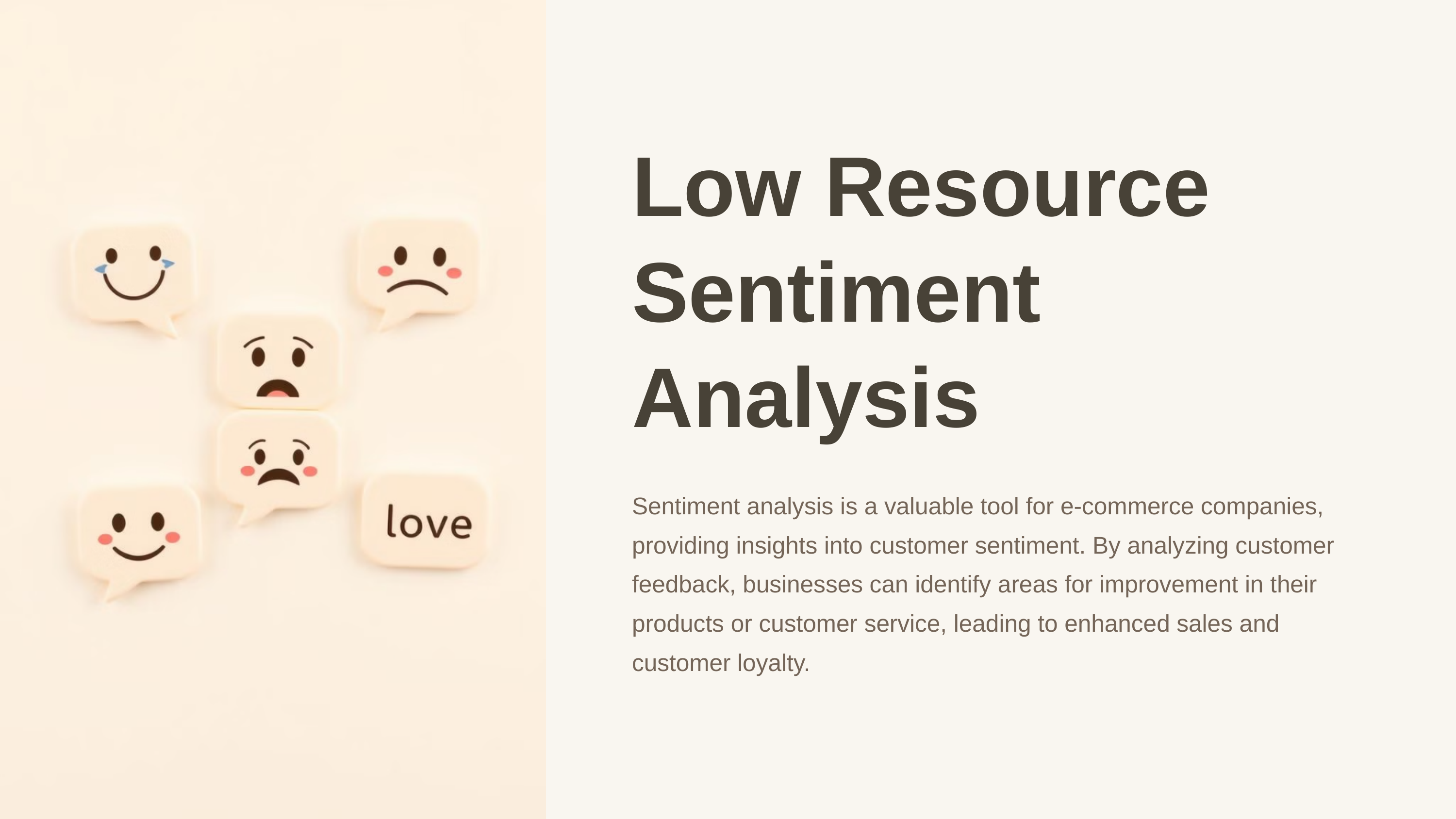

Low Resource Sentiment Analysis
Sentiment analysis is a valuable tool for e-commerce companies, providing insights into customer sentiment. By analyzing customer feedback, businesses can identify areas for improvement in their products or customer service, leading to enhanced sales and customer loyalty.